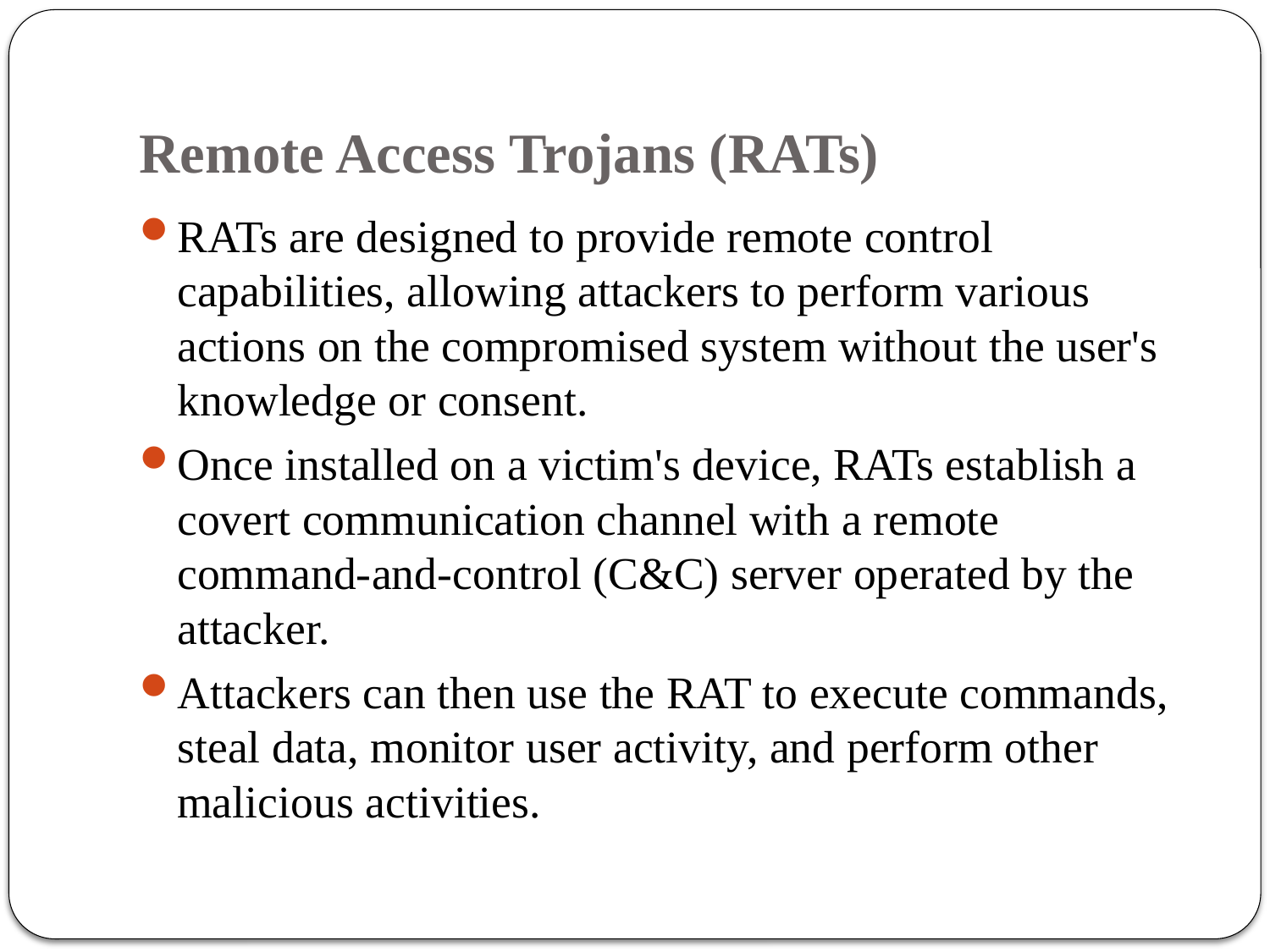

# Remote Access Trojans (RATs)
RATs are designed to provide remote control capabilities, allowing attackers to perform various actions on the compromised system without the user's knowledge or consent.
Once installed on a victim's device, RATs establish a covert communication channel with a remote command-and-control (C&C) server operated by the attacker.
Attackers can then use the RAT to execute commands, steal data, monitor user activity, and perform other malicious activities.